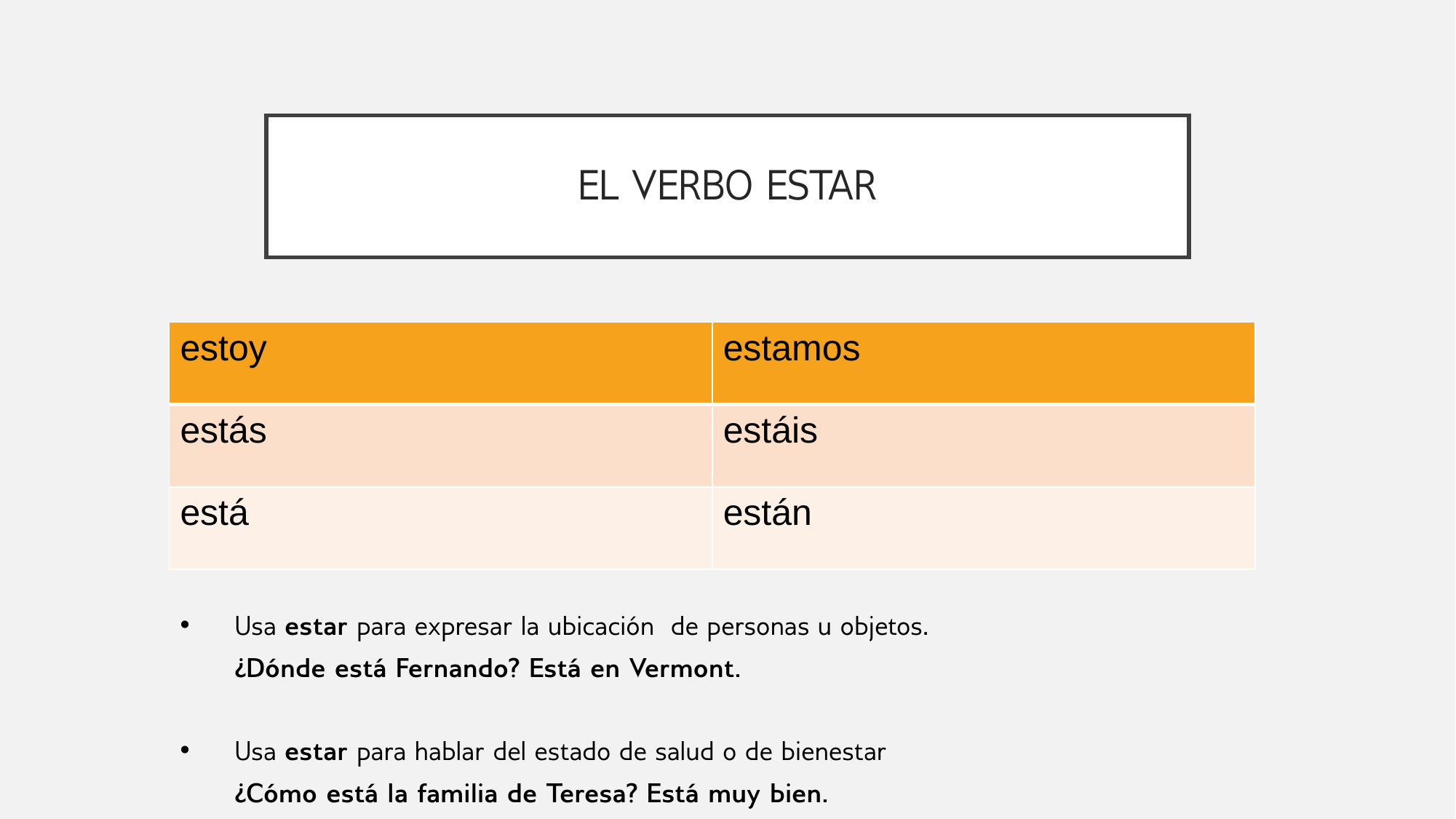

# EL VERBO ESTAR
| estoy | estamos |
| --- | --- |
| estás | estáis |
| está | están |
Usa estar para expresar la ubicación  de personas u objetos.
¿Dónde está Fernando? Está en Vermont.

Usa estar para hablar del estado de salud o de bienestar
¿Cómo está la familia de Teresa? Está muy bien.